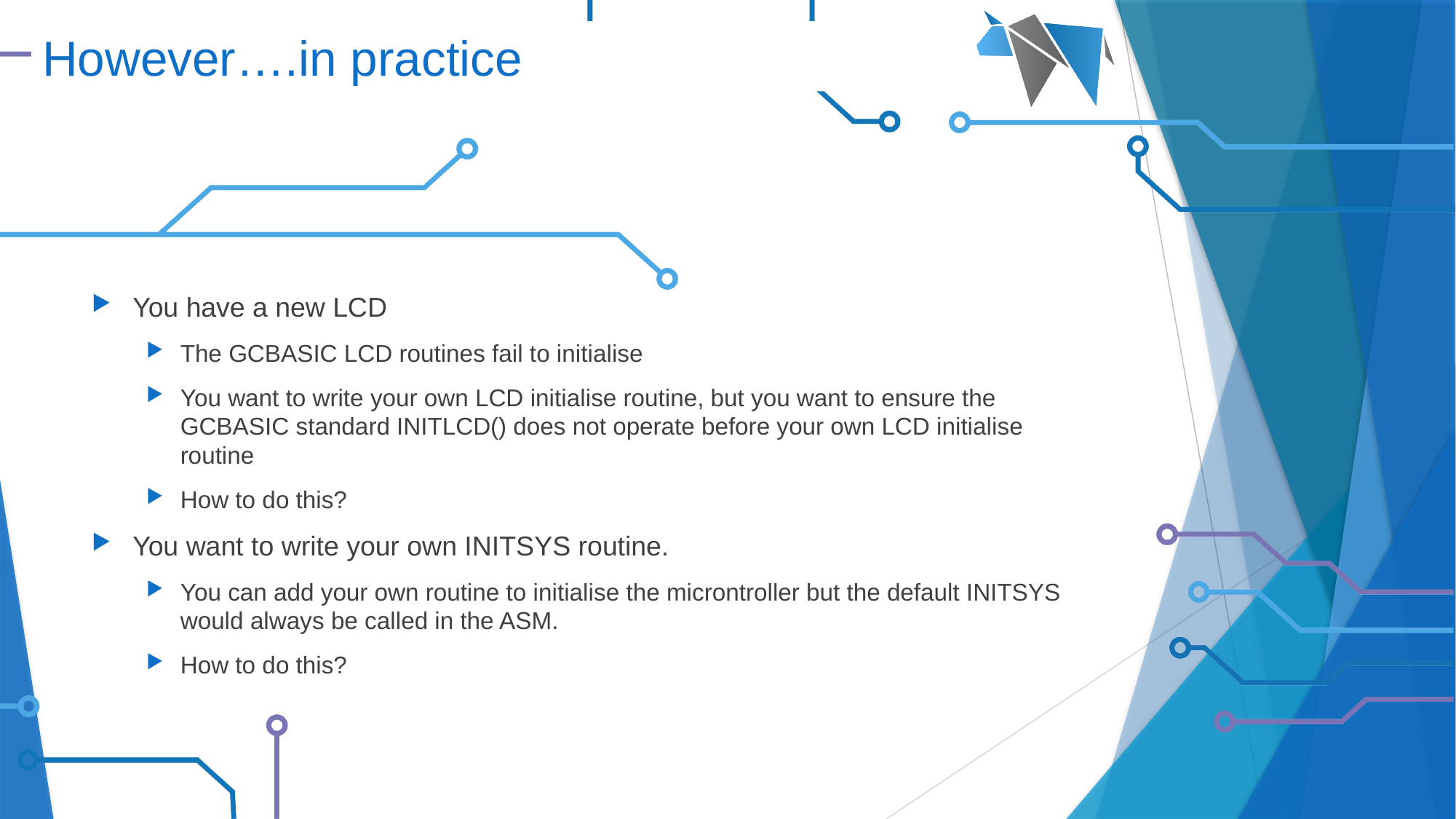

# However….in practice
You have a new LCD
The GCBASIC LCD routines fail to initialise
You want to write your own LCD initialise routine, but you want to ensure the GCBASIC standard INITLCD() does not operate before your own LCD initialise routine
How to do this?
You want to write your own INITSYS routine.
You can add your own routine to initialise the microntroller but the default INITSYS would always be called in the ASM.
How to do this?